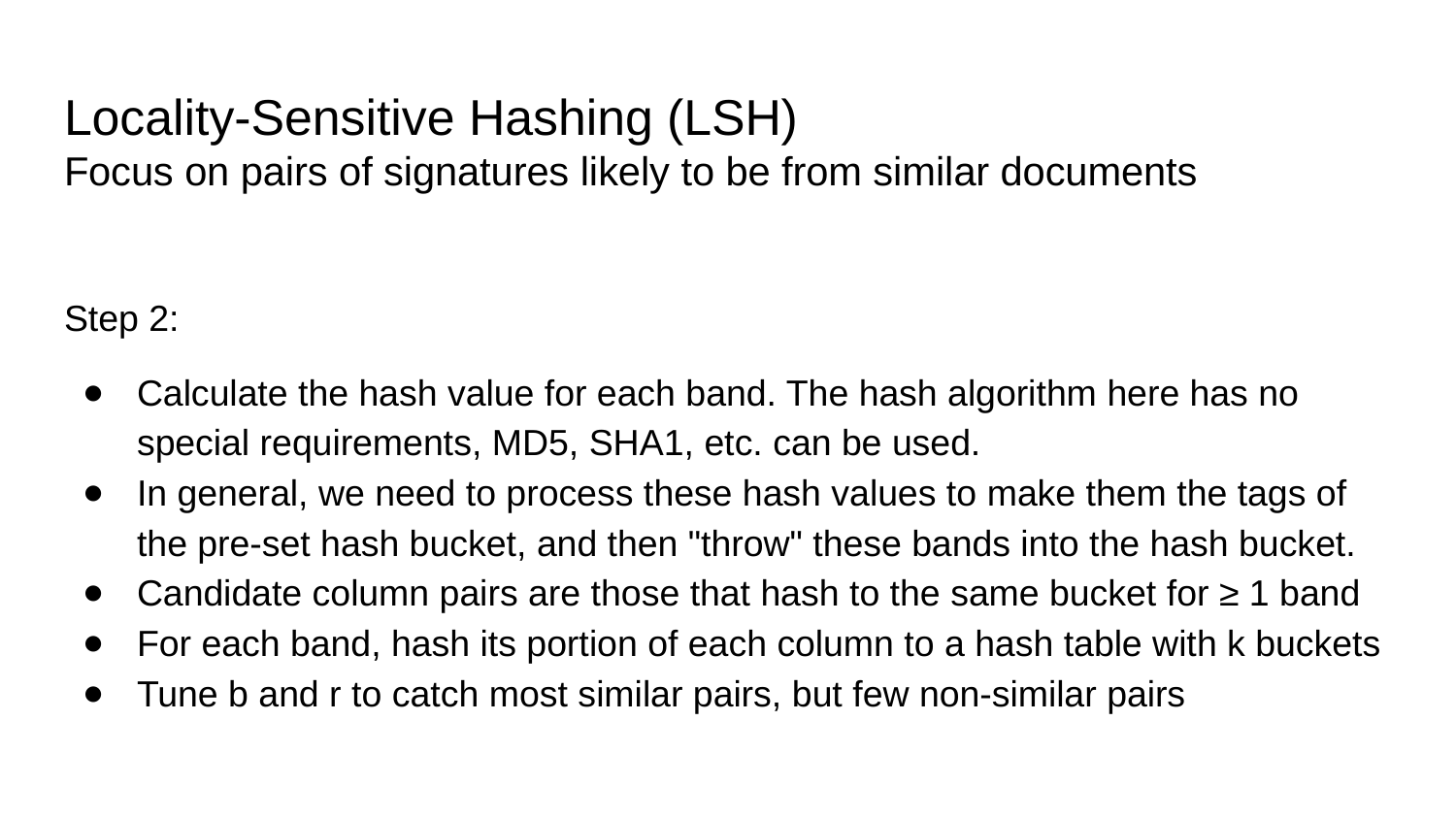

# Locality-Sensitive Hashing (LSH)
Focus on pairs of signatures likely to be from similar documents

Step 2:
Calculate the hash value for each band. The hash algorithm here has no special requirements, MD5, SHA1, etc. can be used.
In general, we need to process these hash values to make them the tags of the pre-set hash bucket, and then "throw" these bands into the hash bucket.
Candidate column pairs are those that hash to the same bucket for ≥ 1 band
For each band, hash its portion of each column to a hash table with k buckets
Tune b and r to catch most similar pairs, but few non-similar pairs